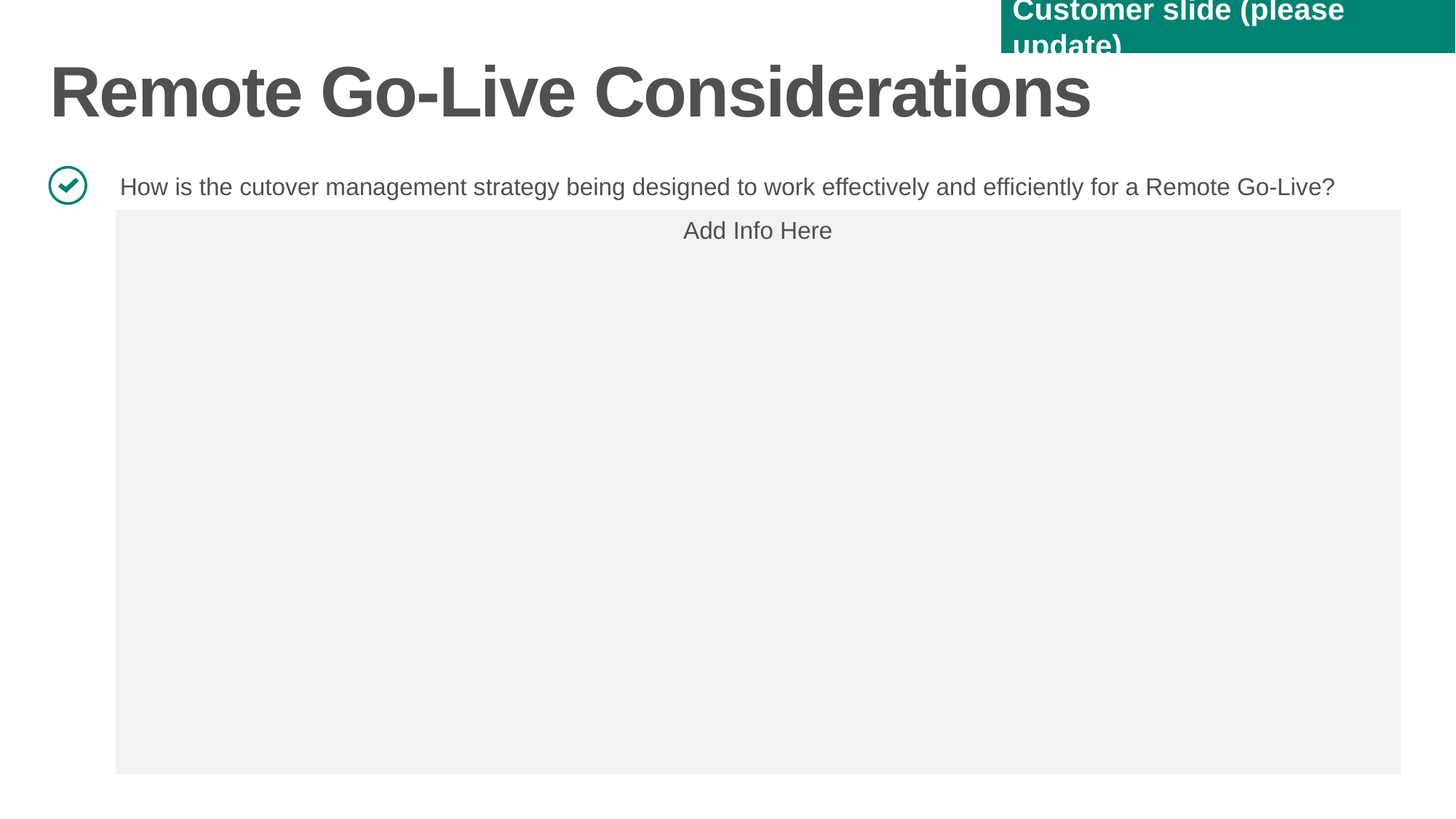

Customer slide (please update)
# Remote Go-Live Considerations
How is the cutover management strategy being designed to work effectively and efficiently for a Remote Go-Live?

Add Info Here